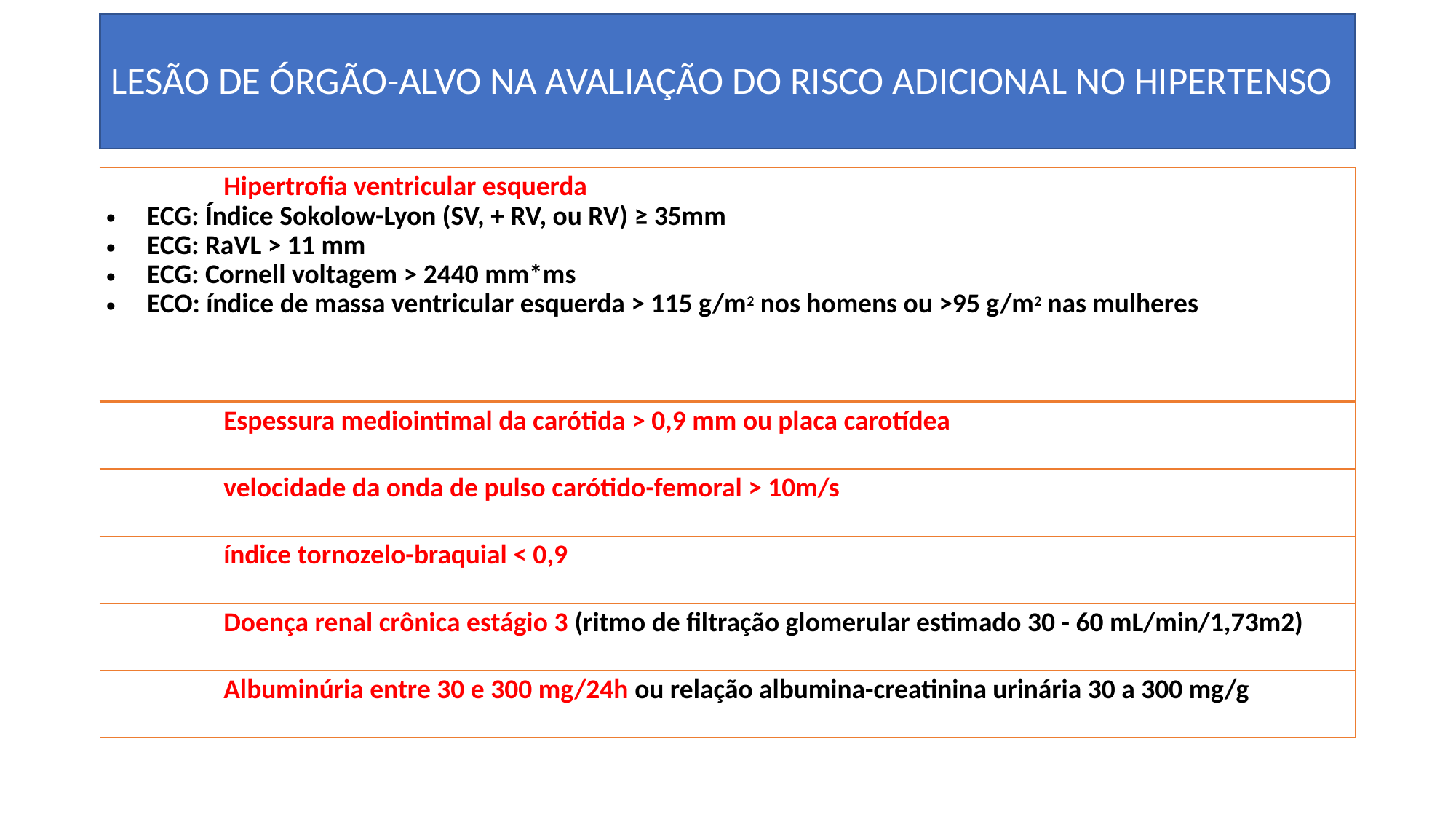

LESÃO DE ÓRGÃO-ALVO NA AVALIAÇÃO DO RISCO ADICIONAL NO HIPERTENSO
| Hipertrofia ventricular esquerda ECG: Índice Sokolow-Lyon (SV, + RV, ou RV) ≥ 35mm ECG: RaVL > 11 mm ECG: Cornell voltagem > 2440 mm\*ms ECO: índice de massa ventricular esquerda > 115 g/m2 nos homens ou >95 g/m2 nas mulheres |
| --- |
| Espessura mediointimal da carótida > 0,9 mm ou placa carotídea |
| velocidade da onda de pulso carótido-femoral > 10m/s |
| índice tornozelo-braquial < 0,9 |
| Doença renal crônica estágio 3 (ritmo de filtração glomerular estimado 30 - 60 mL/min/1,73m2) |
| Albuminúria entre 30 e 300 mg/24h ou relação albumina-creatinina urinária 30 a 300 mg/g |